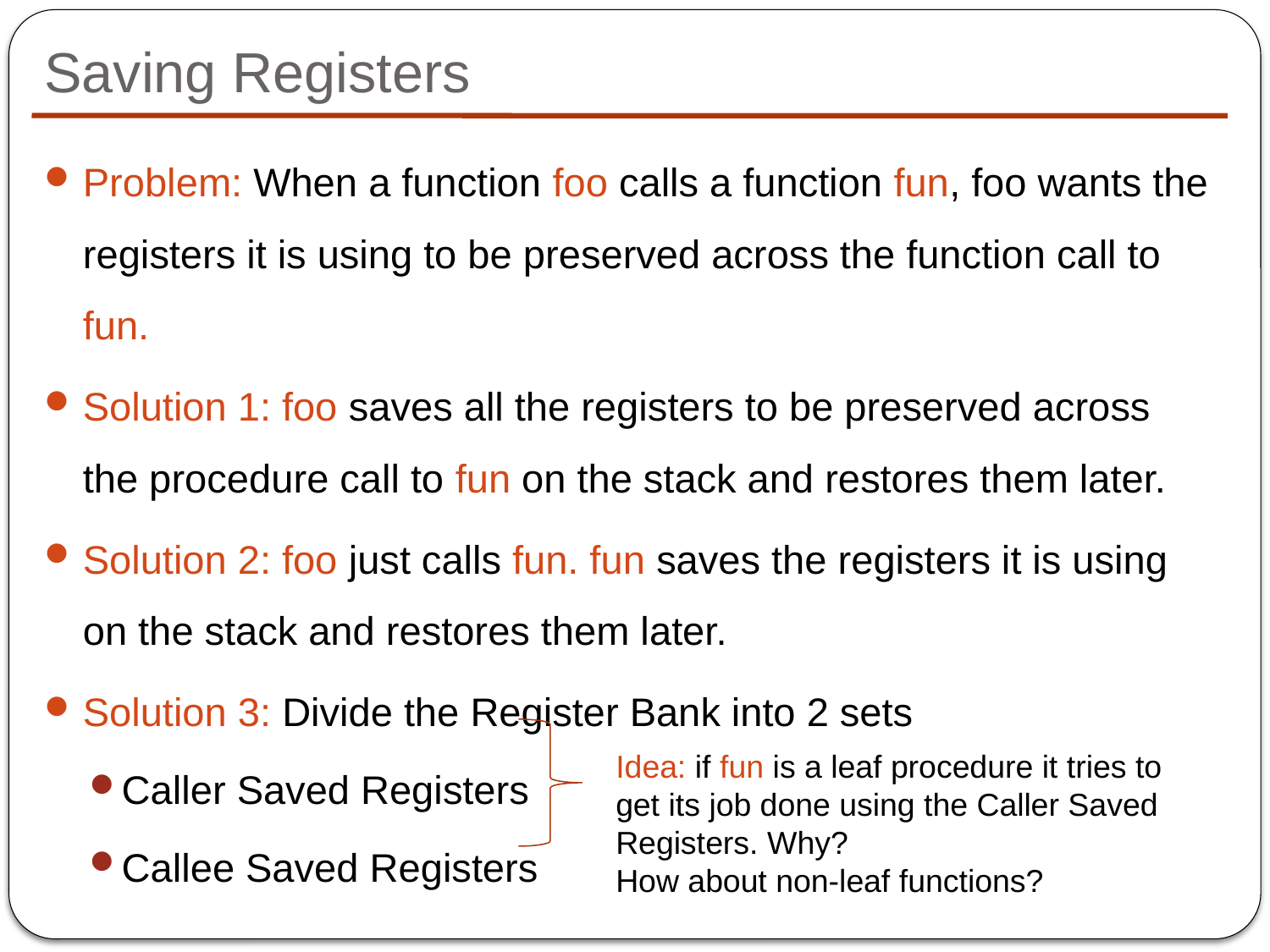

# Saving Registers
Problem: When a function foo calls a function fun, foo wants the registers it is using to be preserved across the function call to fun.
Solution 1: foo saves all the registers to be preserved across the procedure call to fun on the stack and restores them later.
Solution 2: foo just calls fun. fun saves the registers it is using on the stack and restores them later.
Solution 3: Divide the Register Bank into 2 sets
Caller Saved Registers
Callee Saved Registers

Idea: if fun is a leaf procedure it tries to get its job done using the Caller Saved Registers. Why?
How about non-leaf functions?